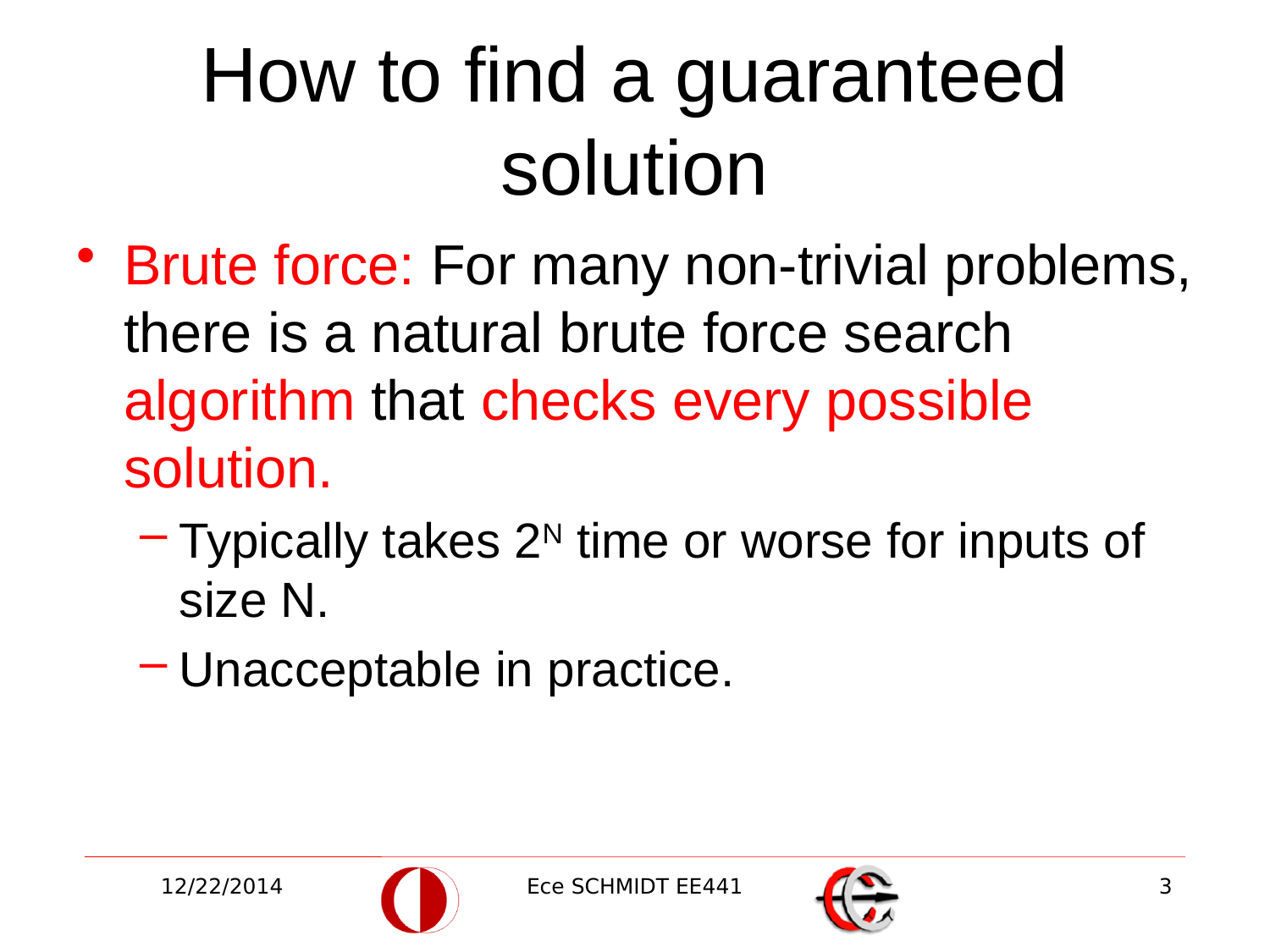

# How to find a guaranteed solution
Brute force: For many non-trivial problems, there is a natural brute force search algorithm that checks every possible solution.
Typically takes 2N time or worse for inputs of size N.
Unacceptable in practice.

12/22/2014
Ece SCHMIDT EE441
3